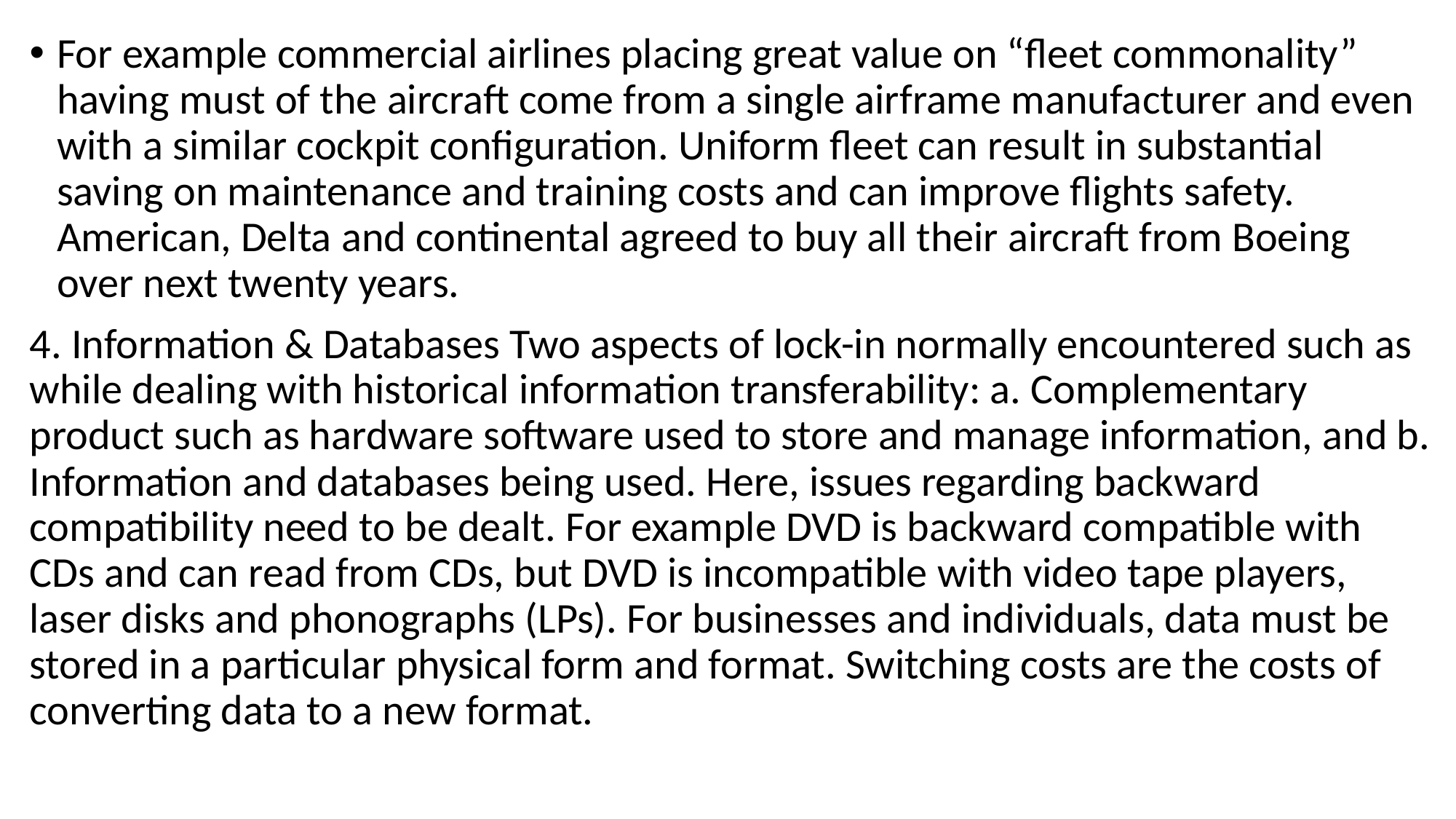

For example commercial airlines placing great value on “fleet commonality” having must of the aircraft come from a single airframe manufacturer and even with a similar cockpit configuration. Uniform fleet can result in substantial saving on maintenance and training costs and can improve flights safety. American, Delta and continental agreed to buy all their aircraft from Boeing over next twenty years.
4. Information & Databases Two aspects of lock-in normally encountered such as while dealing with historical information transferability: a. Complementary product such as hardware software used to store and manage information, and b. Information and databases being used. Here, issues regarding backward compatibility need to be dealt. For example DVD is backward compatible with CDs and can read from CDs, but DVD is incompatible with video tape players, laser disks and phonographs (LPs). For businesses and individuals, data must be stored in a particular physical form and format. Switching costs are the costs of converting data to a new format.